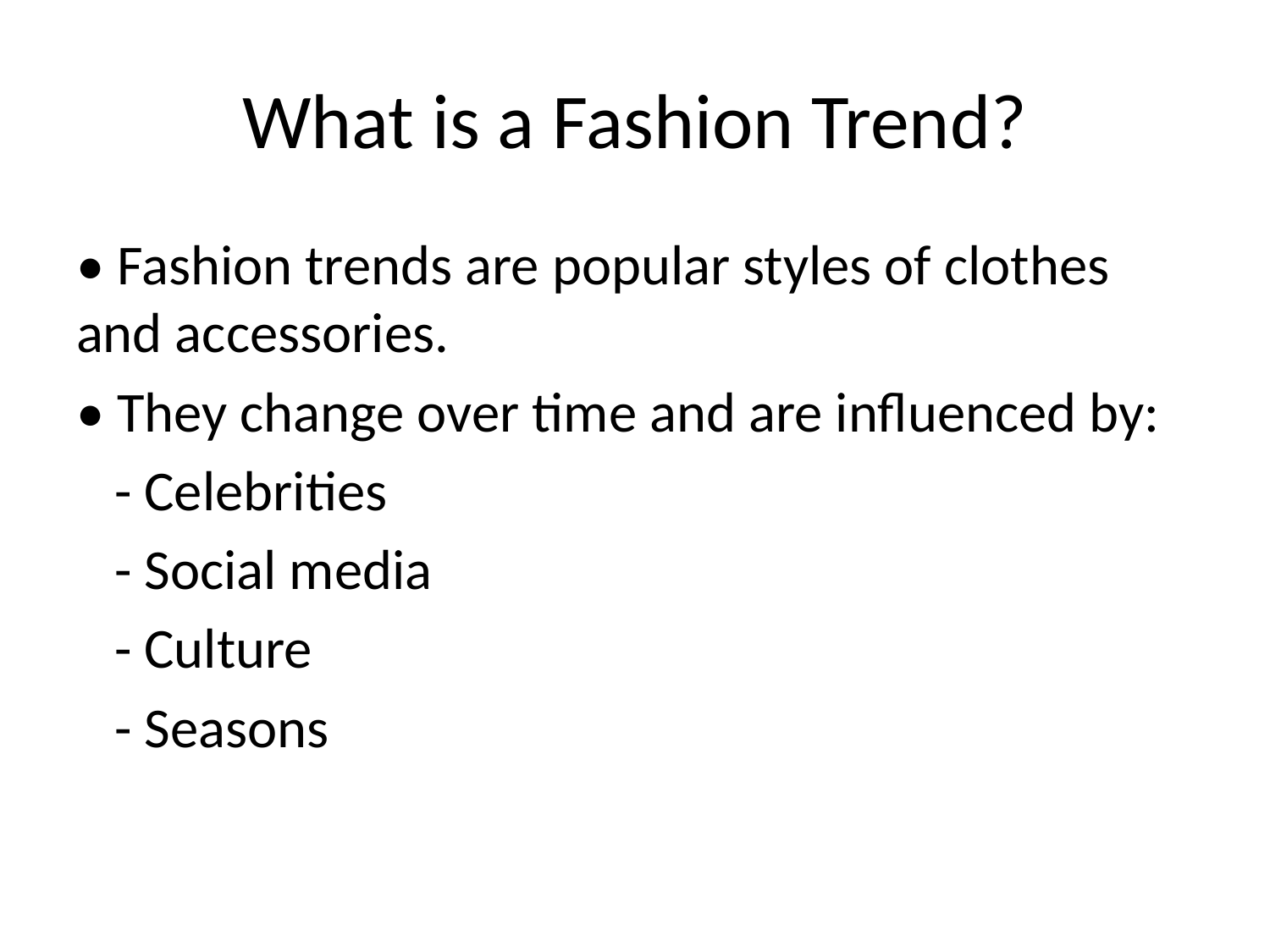

# What is a Fashion Trend?
• Fashion trends are popular styles of clothes and accessories.
• They change over time and are influenced by:
   - Celebrities
   - Social media
   - Culture
   - Seasons